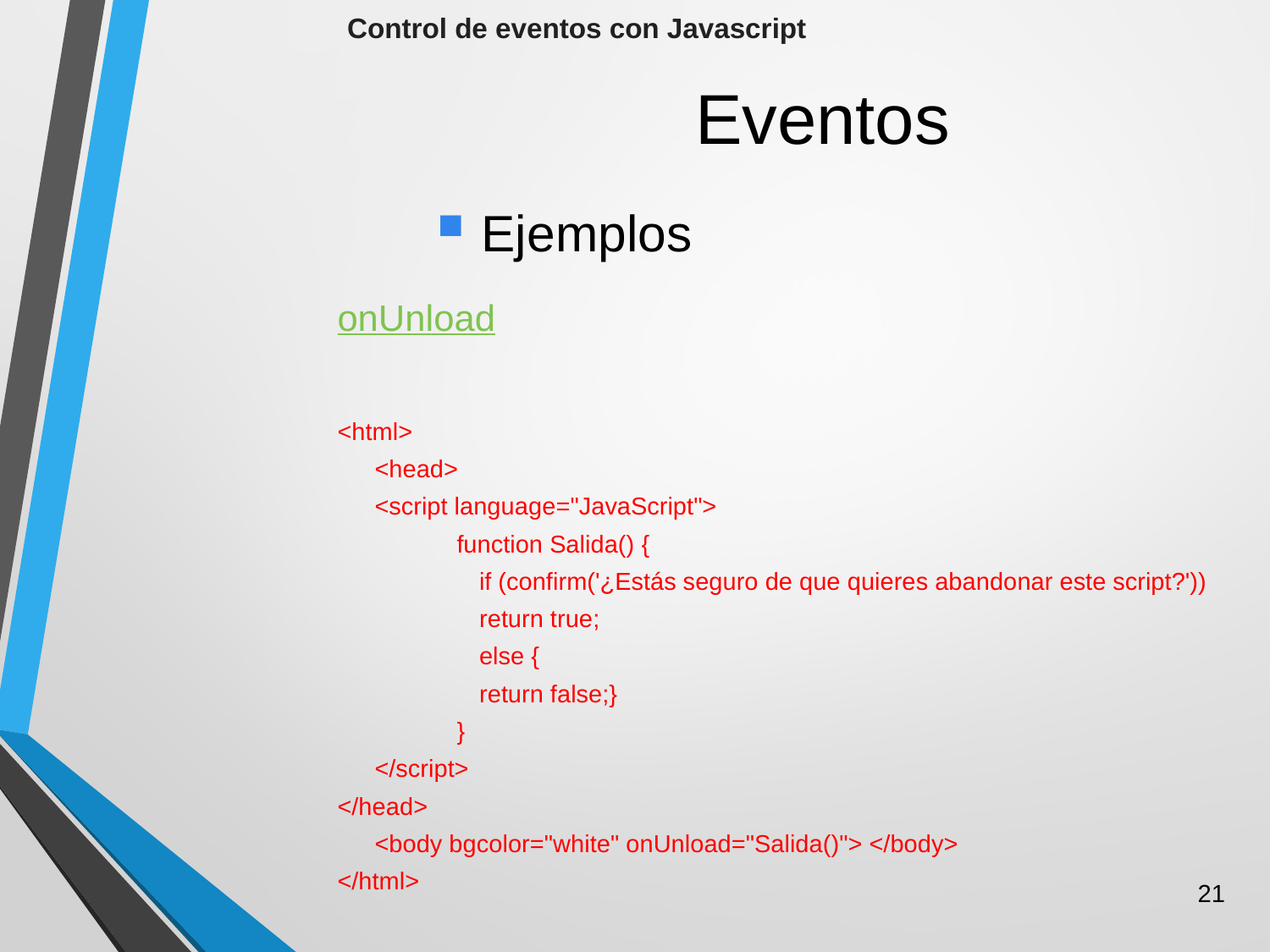

Control de eventos con Javascript
# Eventos
 Ejemplos

onUnload

<html>
	<head>
		<script language="JavaScript">
function Salida() {
	if (confirm('¿Estás seguro de que quieres abandonar este script?'))
		return true;
	else {
		return false;}
}
	</script>
</head>
	<body bgcolor="white" onUnload="Salida()"> </body>
</html>

21